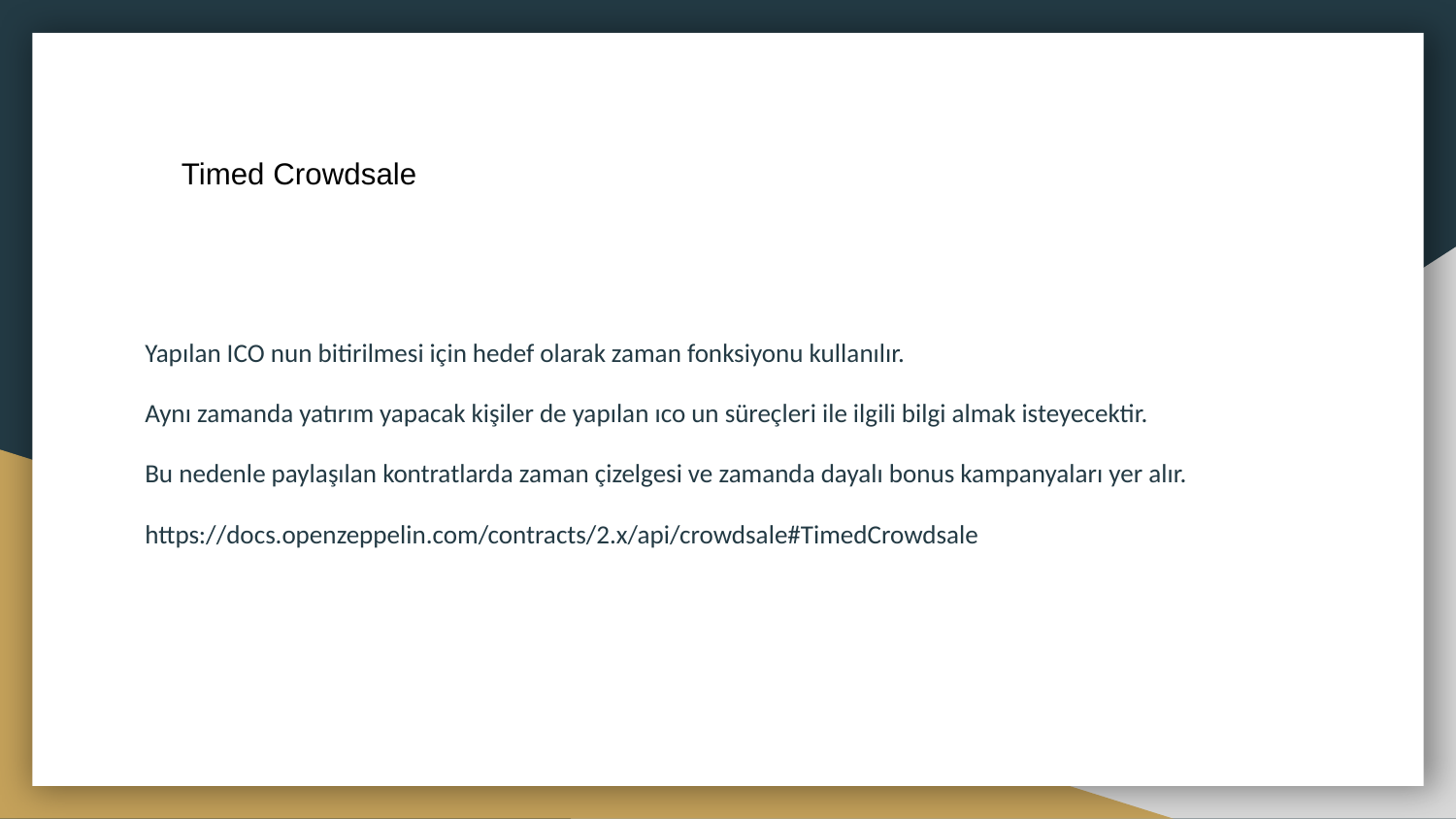

# Timed Crowdsale
Yapılan ICO nun bitirilmesi için hedef olarak zaman fonksiyonu kullanılır.
Aynı zamanda yatırım yapacak kişiler de yapılan ıco un süreçleri ile ilgili bilgi almak isteyecektir.
Bu nedenle paylaşılan kontratlarda zaman çizelgesi ve zamanda dayalı bonus kampanyaları yer alır.
https://docs.openzeppelin.com/contracts/2.x/api/crowdsale#TimedCrowdsale